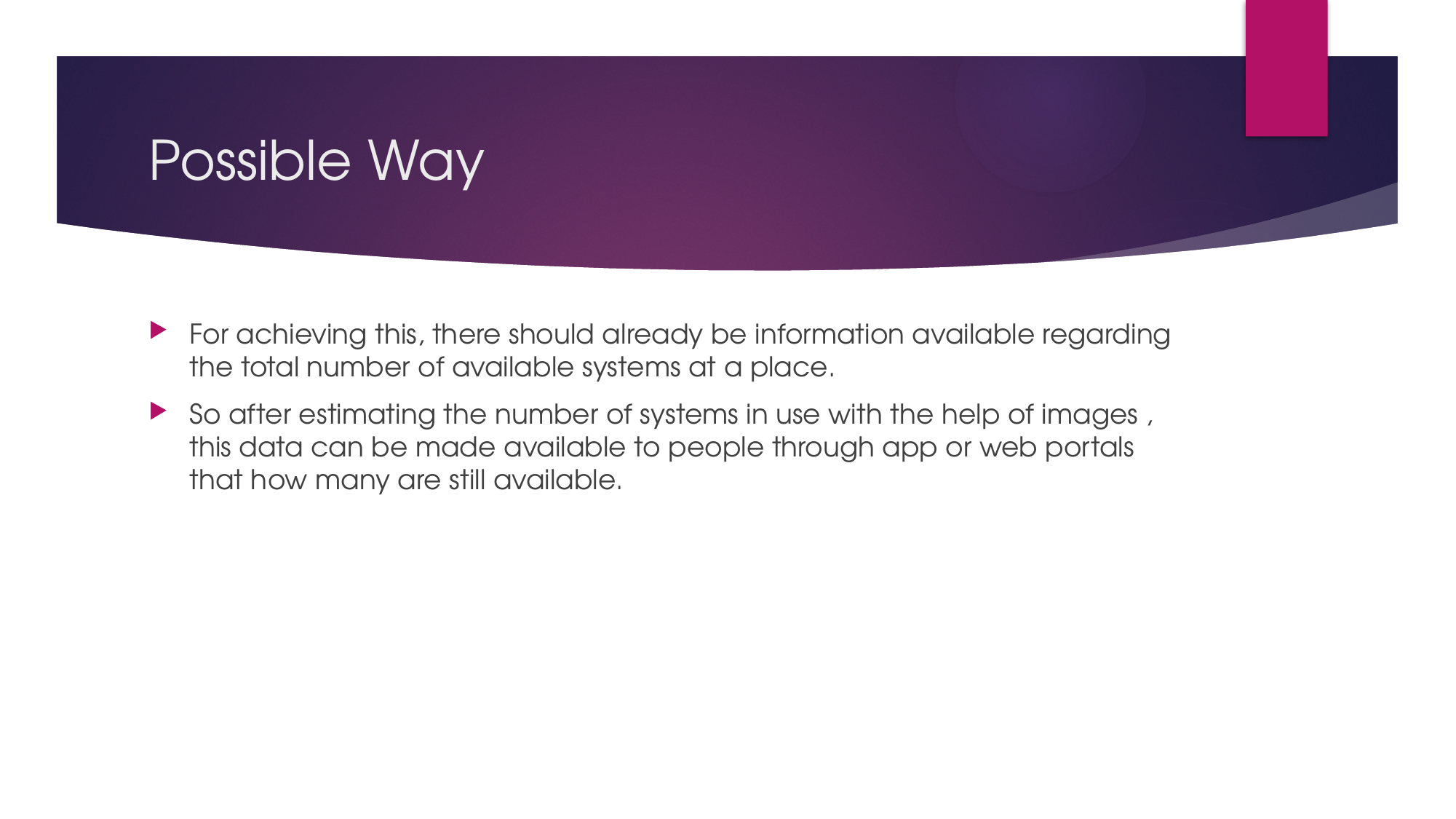

# Possible Way
For achieving this, there should already be information available regarding the total number of available systems at a place.
So after estimating the number of systems in use with the help of images , this data can be made available to people through app or web portals that how many are still available.